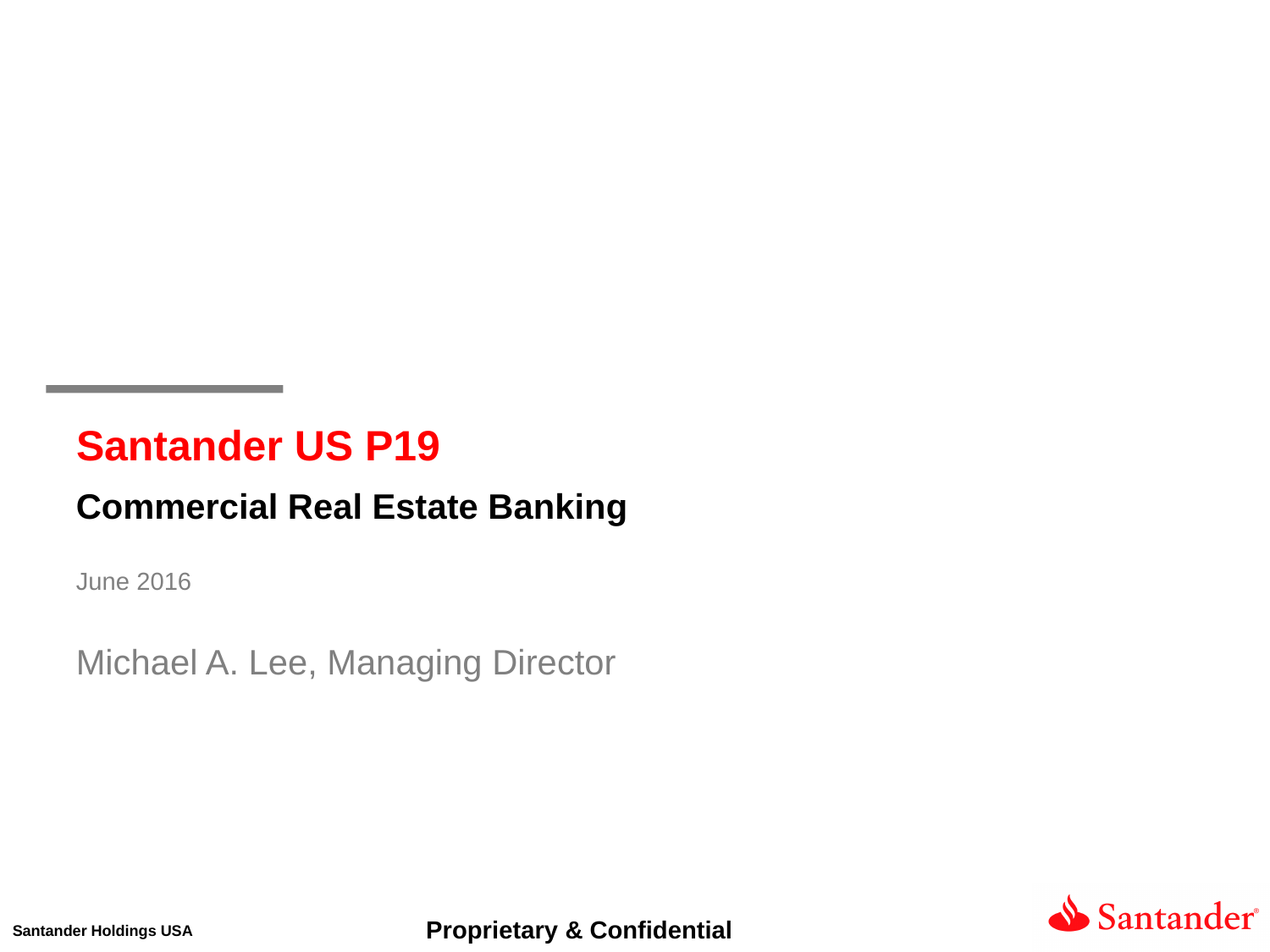

# Santander US P19
Commercial Real Estate Banking
June 2016
Michael A. Lee, Managing Director
Proprietary & Confidential